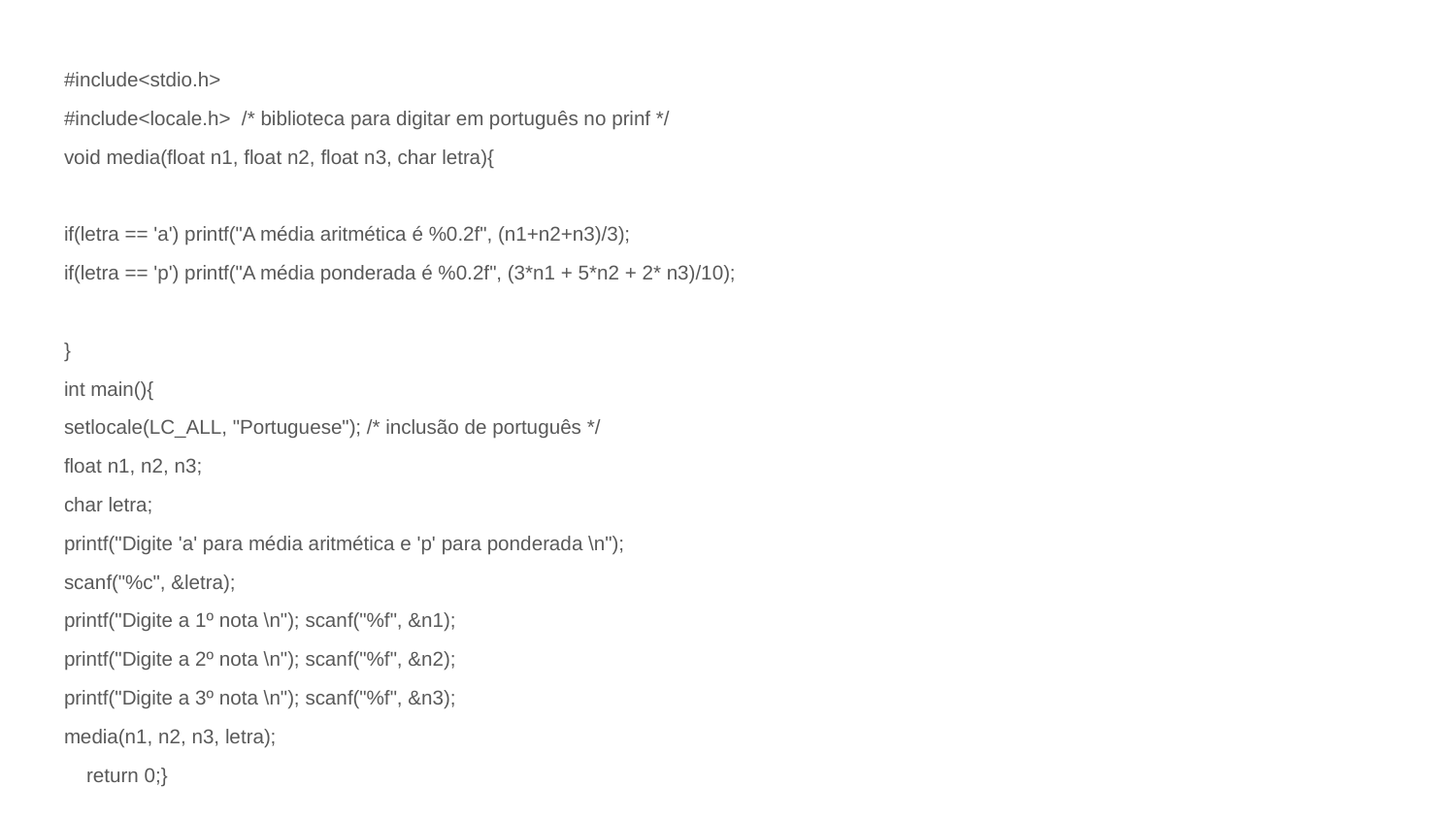

#include<stdio.h>
#include<locale.h>  /* biblioteca para digitar em português no prinf */
void media(float n1, float n2, float n3, char letra){

if(letra == 'a') printf("A média aritmética é %0.2f", (n1+n2+n3)/3);
if(letra == 'p') printf("A média ponderada é %0.2f", (3*n1 + 5*n2 + 2* n3)/10);

}
int main(){
setlocale(LC_ALL, "Portuguese"); /* inclusão de português */
float n1, n2, n3;
char letra;
printf("Digite 'a' para média aritmética e 'p' para ponderada \n");
scanf("%c", &letra);
printf("Digite a 1º nota \n"); scanf("%f", &n1);
printf("Digite a 2º nota \n"); scanf("%f", &n2);
printf("Digite a 3º nota \n"); scanf("%f", &n3);
media(n1, n2, n3, letra);
    return 0;}